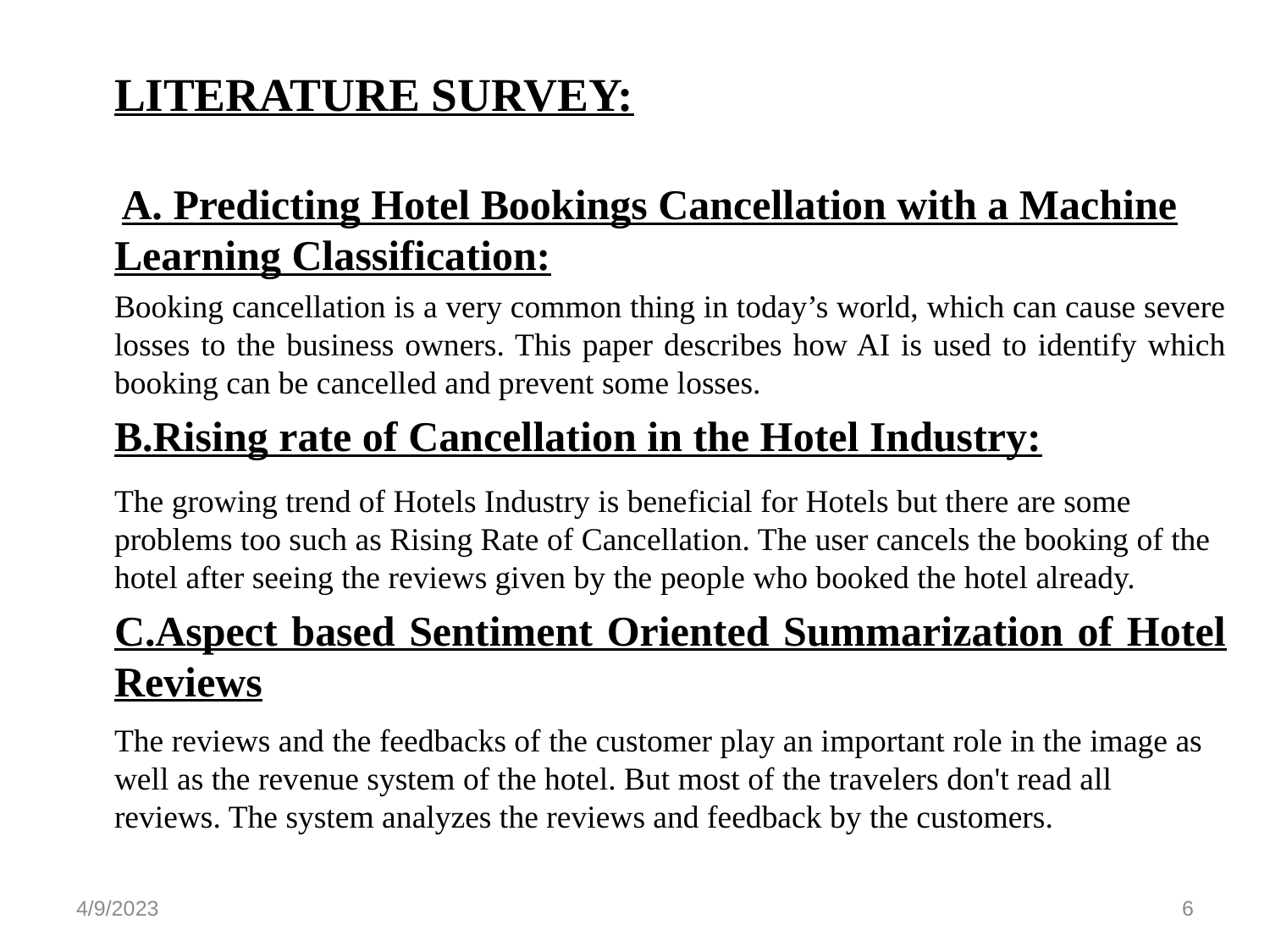

# LITERATURE SURVEY:
 A. Predicting Hotel Bookings Cancellation with a Machine Learning Classification:
Booking cancellation is a very common thing in today’s world, which can cause severe losses to the business owners. This paper describes how AI is used to identify which booking can be cancelled and prevent some losses.
B.Rising rate of Cancellation in the Hotel Industry:
The growing trend of Hotels Industry is beneficial for Hotels but there are some problems too such as Rising Rate of Cancellation. The user cancels the booking of the hotel after seeing the reviews given by the people who booked the hotel already.
C.Aspect based Sentiment Oriented Summarization of Hotel Reviews
The reviews and the feedbacks of the customer play an important role in the image as well as the revenue system of the hotel. But most of the travelers don't read all reviews. The system analyzes the reviews and feedback by the customers.
4/9/2023
6